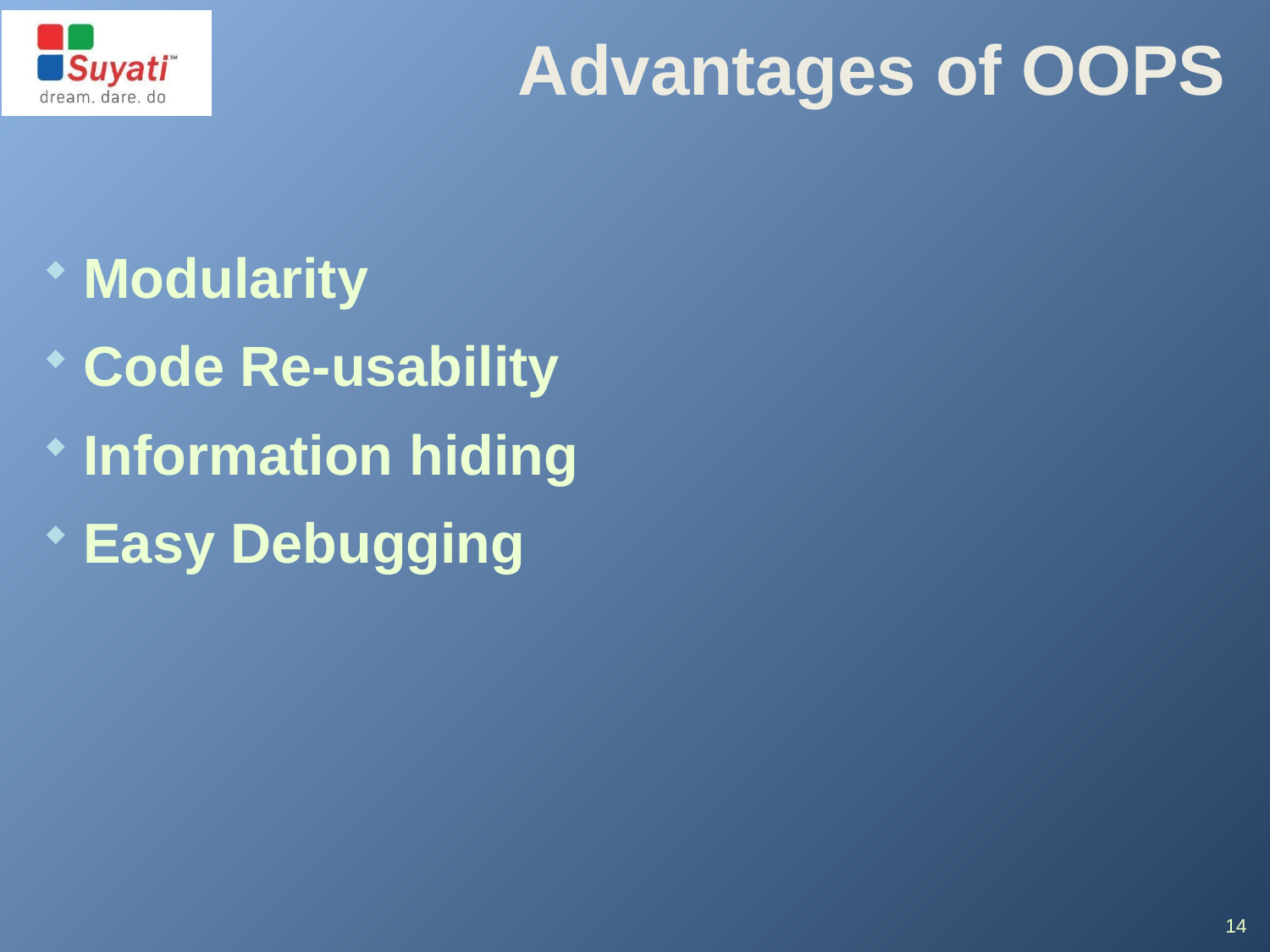

# Advantages of OOPS

Modularity
Code Re-usability
Information hiding
Easy Debugging

14